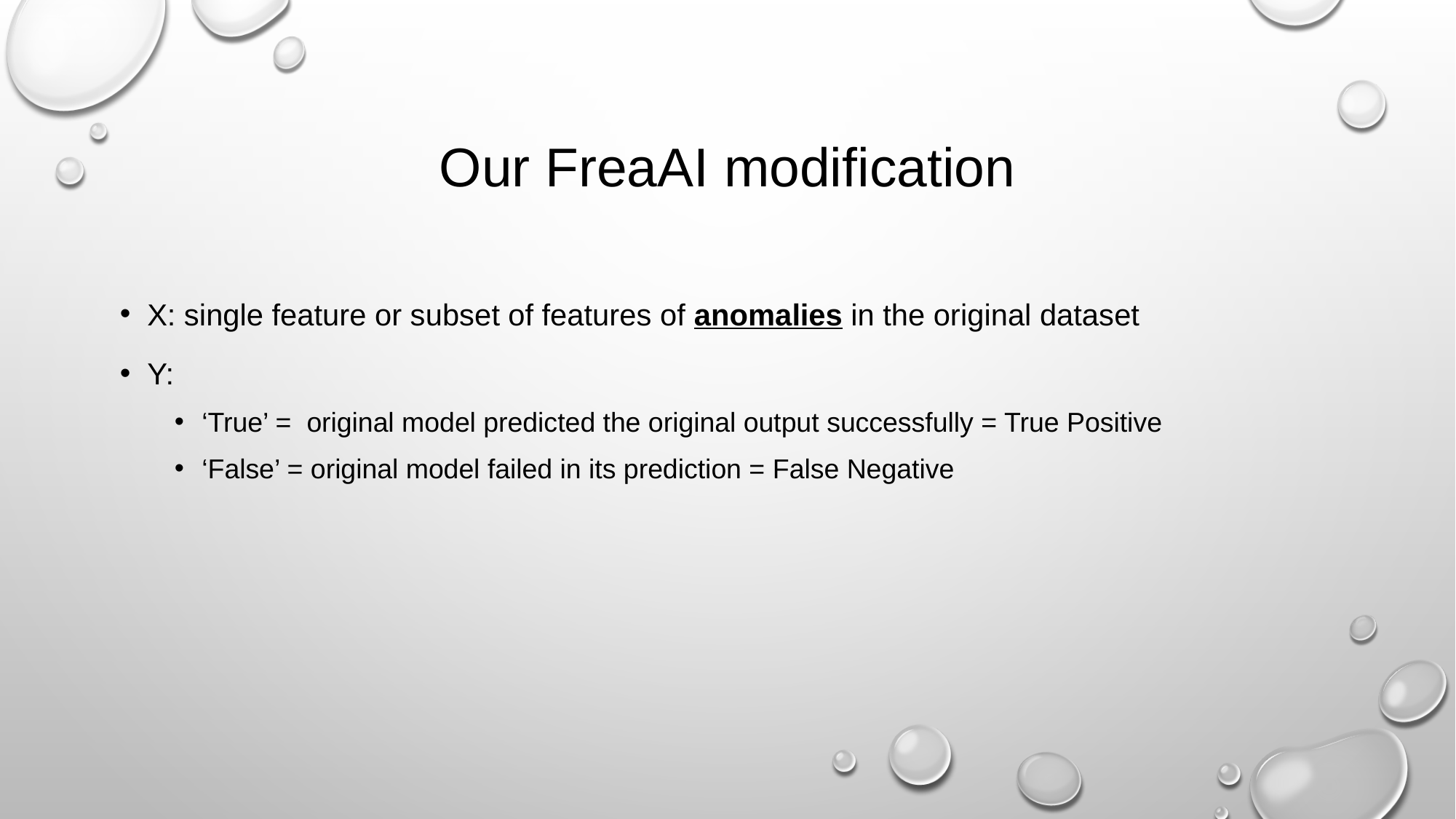

# Our FreaAI modification
X: single feature or subset of features of anomalies in the original dataset
Y:
‘True’ =  original model predicted the original output successfully = True Positive
‘False’ = original model failed in its prediction = False Negative